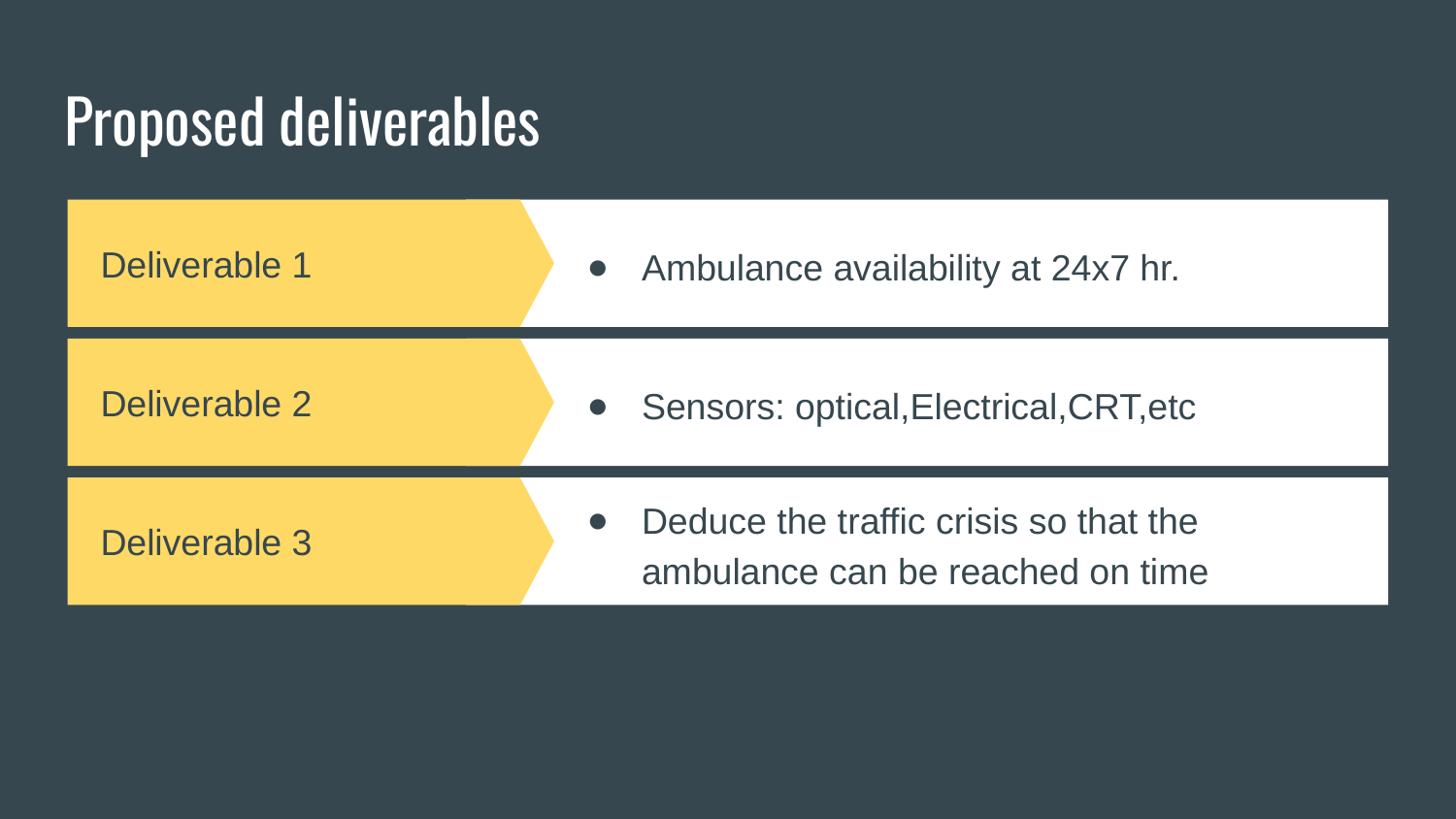

# Proposed deliverables

Ambulance availability at 24x7 hr.
Deliverable 1

Deliverable 2
Sensors: optical,Electrical,CRT,etc

Deliverable 3
Deduce the traffic crisis so that the ambulance can be reached on time
Deliverable 4
Lorem ipsum dolor sit amet
Sed do eiusmod tempor incididunt ut labore